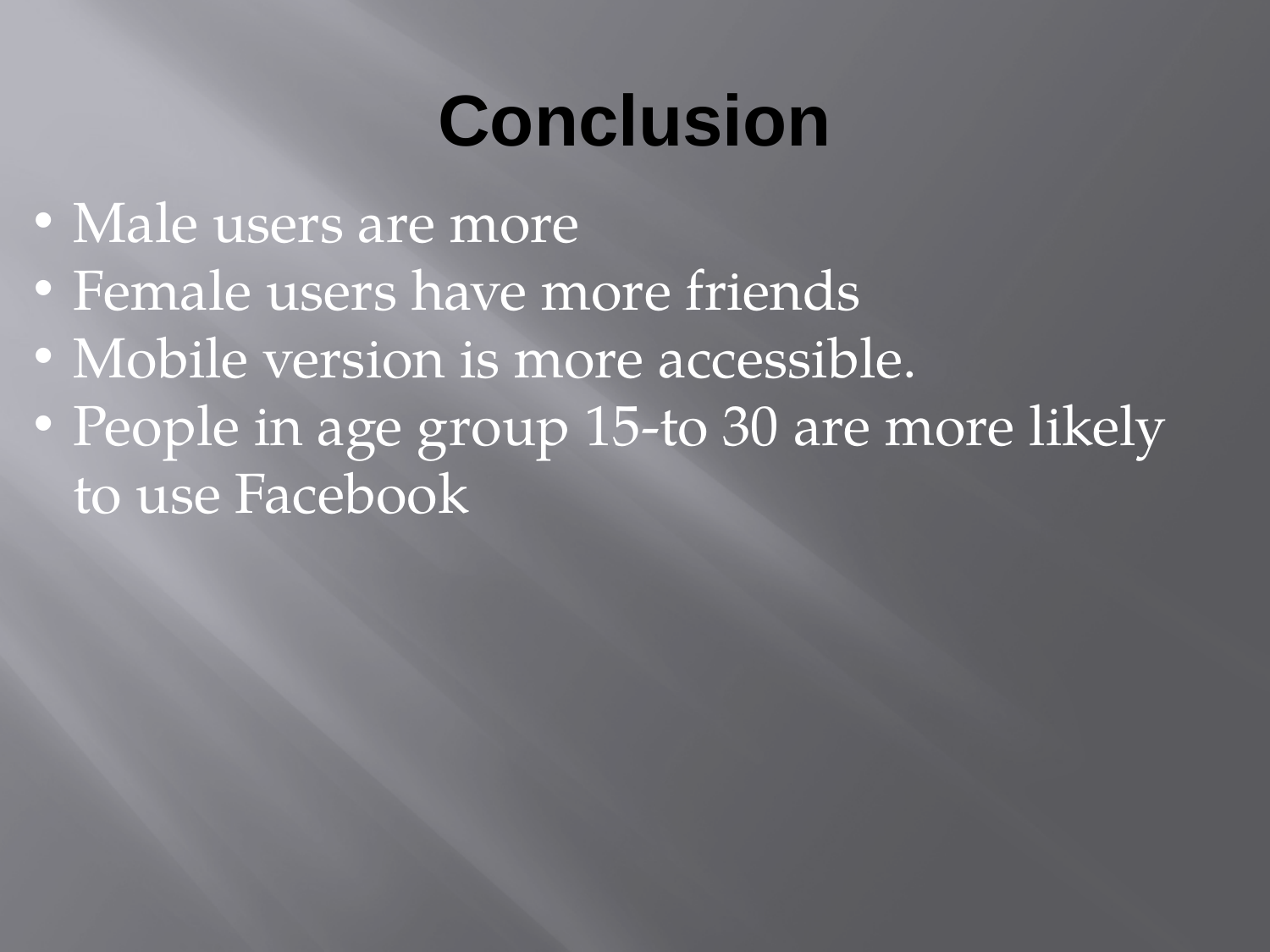

# Conclusion
Male users are more
Female users have more friends
Mobile version is more accessible.
People in age group 15-to 30 are more likely to use Facebook